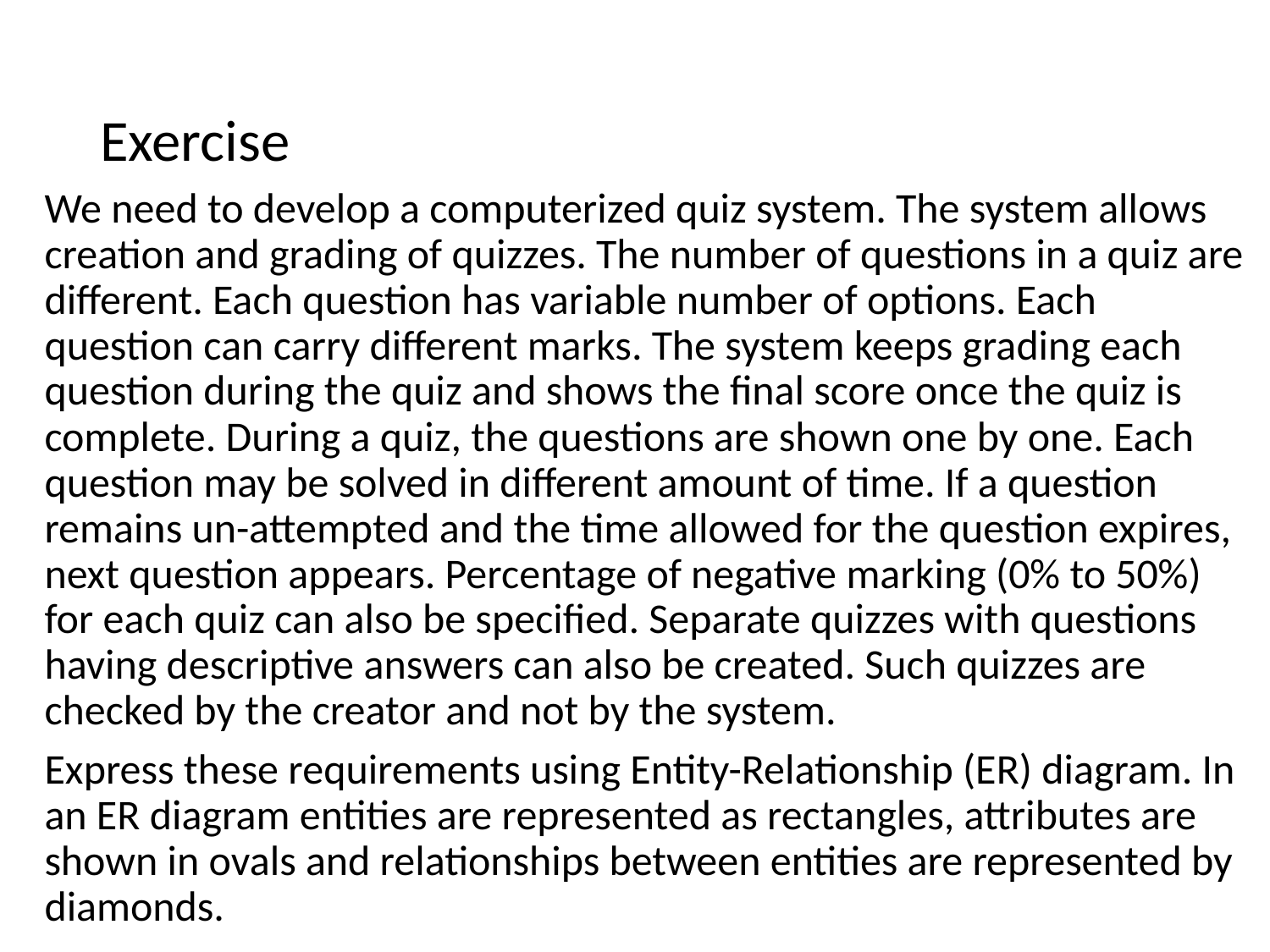

# Exercise
We need to develop a computerized quiz system. The system allows creation and grading of quizzes. The number of questions in a quiz are different. Each question has variable number of options. Each question can carry different marks. The system keeps grading each question during the quiz and shows the final score once the quiz is complete. During a quiz, the questions are shown one by one. Each question may be solved in different amount of time. If a question remains un-attempted and the time allowed for the question expires, next question appears. Percentage of negative marking (0% to 50%) for each quiz can also be specified. Separate quizzes with questions having descriptive answers can also be created. Such quizzes are checked by the creator and not by the system.
Express these requirements using Entity-Relationship (ER) diagram. In an ER diagram entities are represented as rectangles, attributes are shown in ovals and relationships between entities are represented by diamonds.